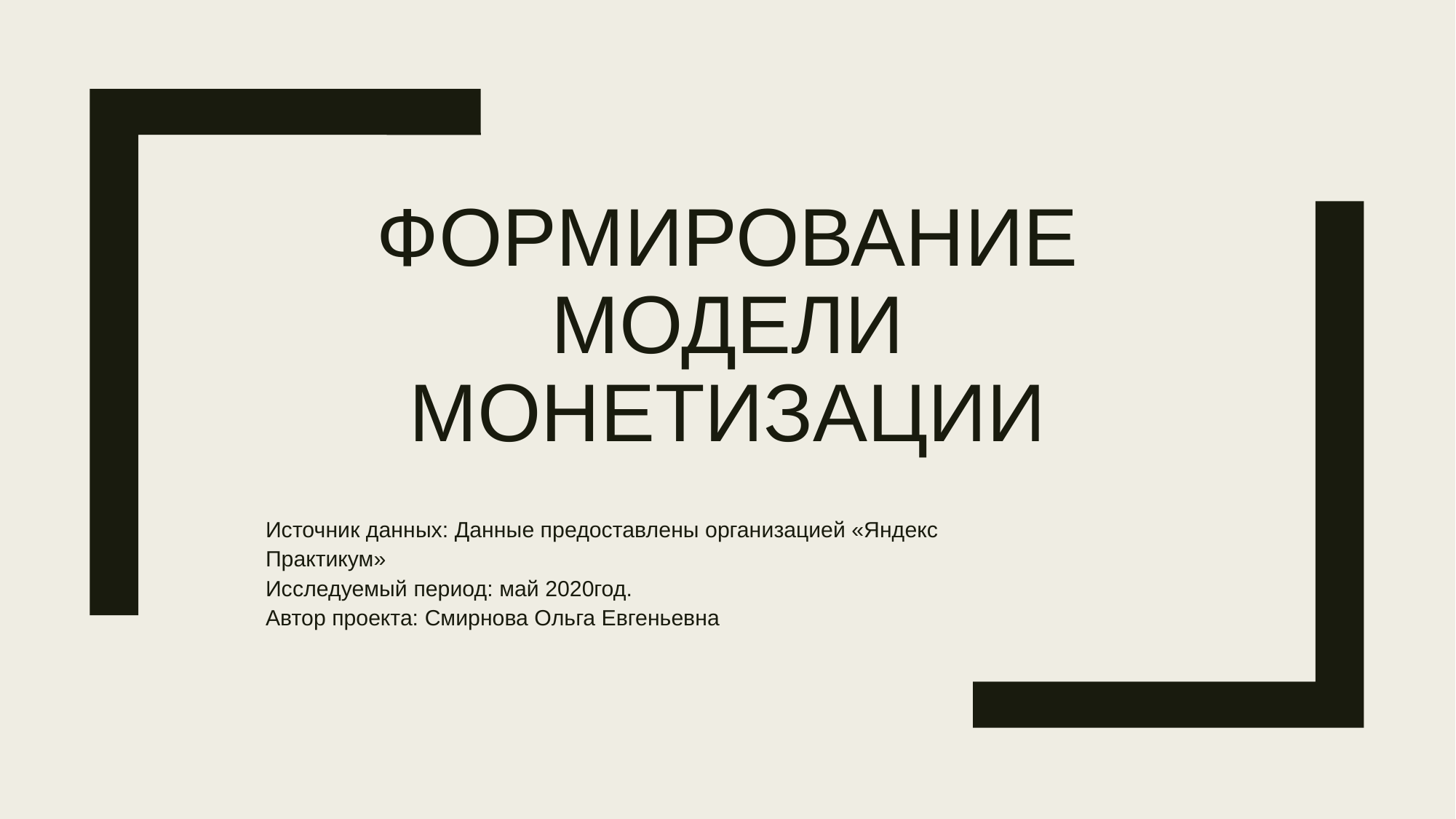

# Формирование модели монетизации
Источник данных: Данные предоставлены организацией «Яндекс Практикум»
Исследуемый период: май 2020год.
Автор проекта: Смирнова Ольга Евгеньевна